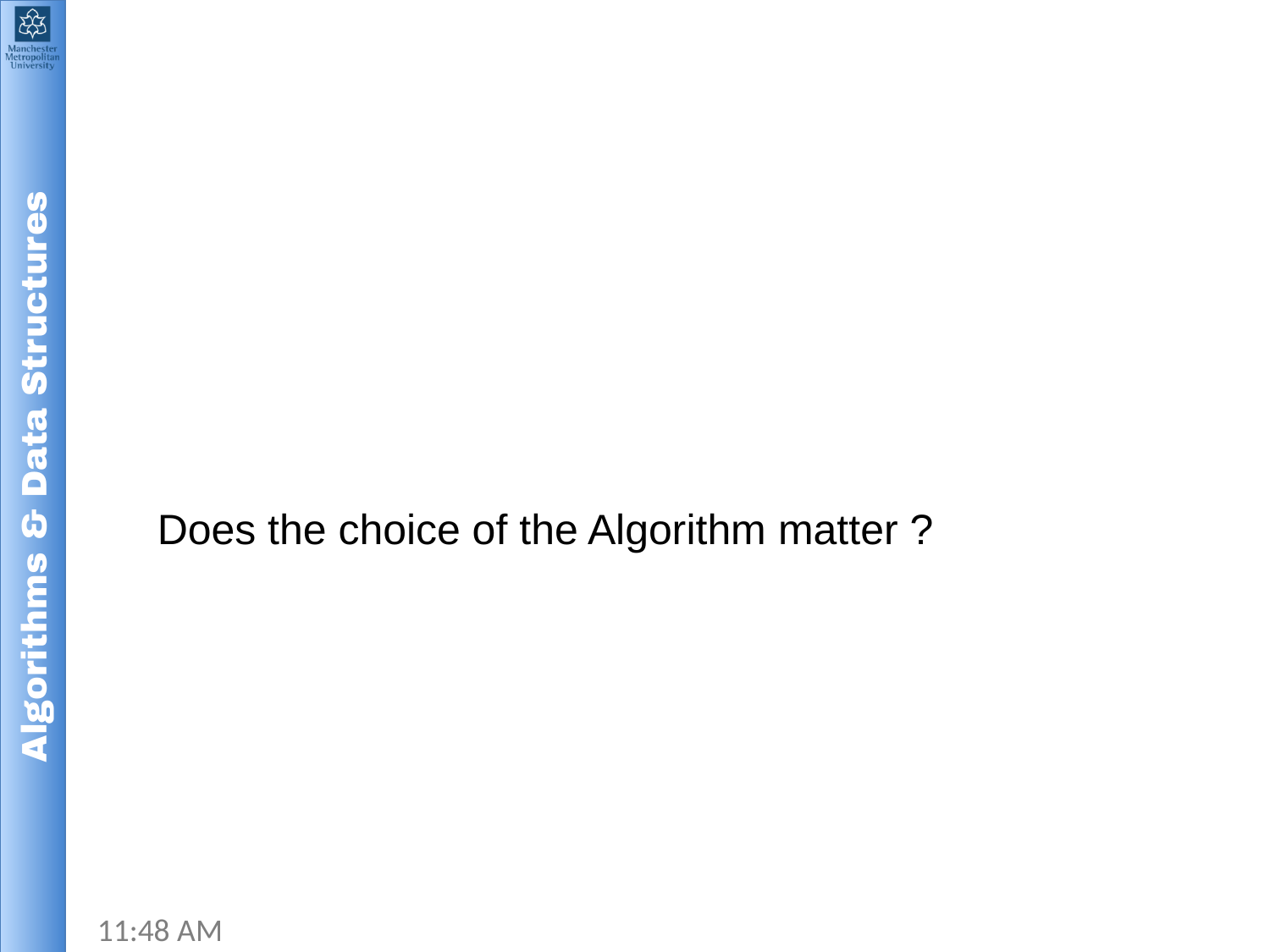

Does the choice of the Algorithm matter ?